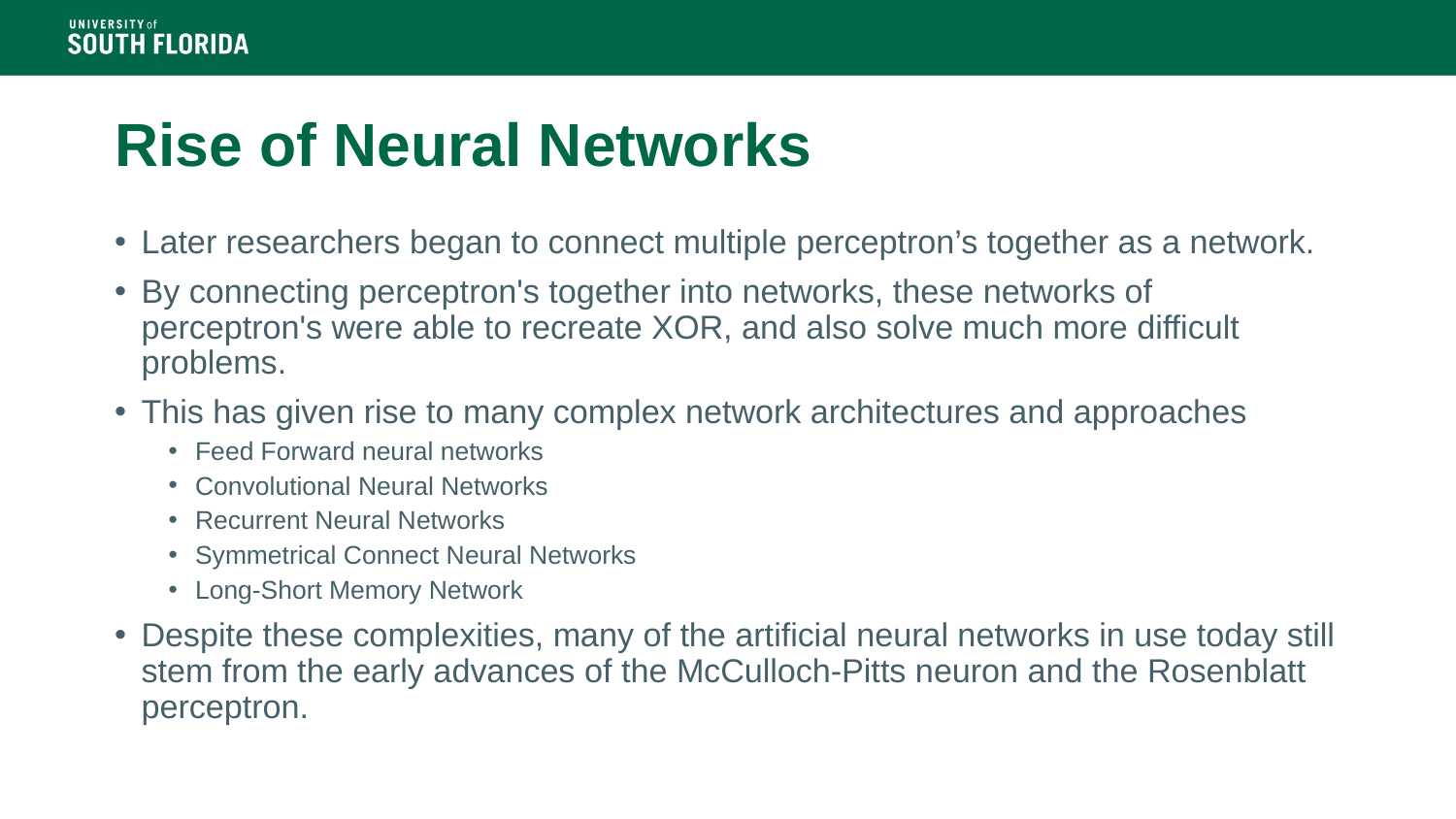

# Rise of Neural Networks
Later researchers began to connect multiple perceptron’s together as a network.
By connecting perceptron's together into networks, these networks of perceptron's were able to recreate XOR, and also solve much more difficult problems.
This has given rise to many complex network architectures and approaches
Feed Forward neural networks
Convolutional Neural Networks
Recurrent Neural Networks
Symmetrical Connect Neural Networks
Long-Short Memory Network
Despite these complexities, many of the artificial neural networks in use today still stem from the early advances of the McCulloch-Pitts neuron and the Rosenblatt perceptron.